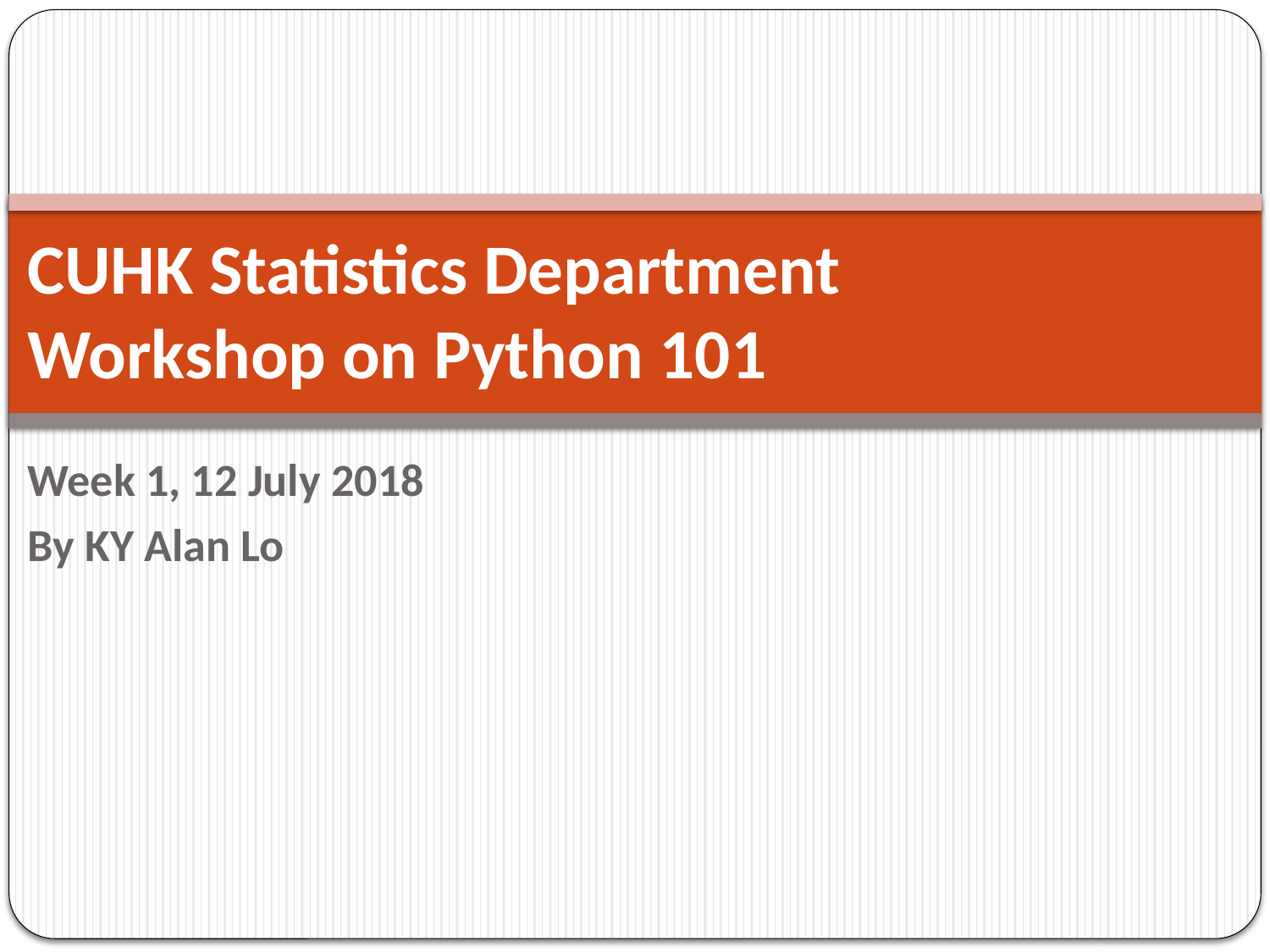

# CUHK Statistics Department Workshop on Python 101
Week 1, 12 July 2018
By KY Alan Lo